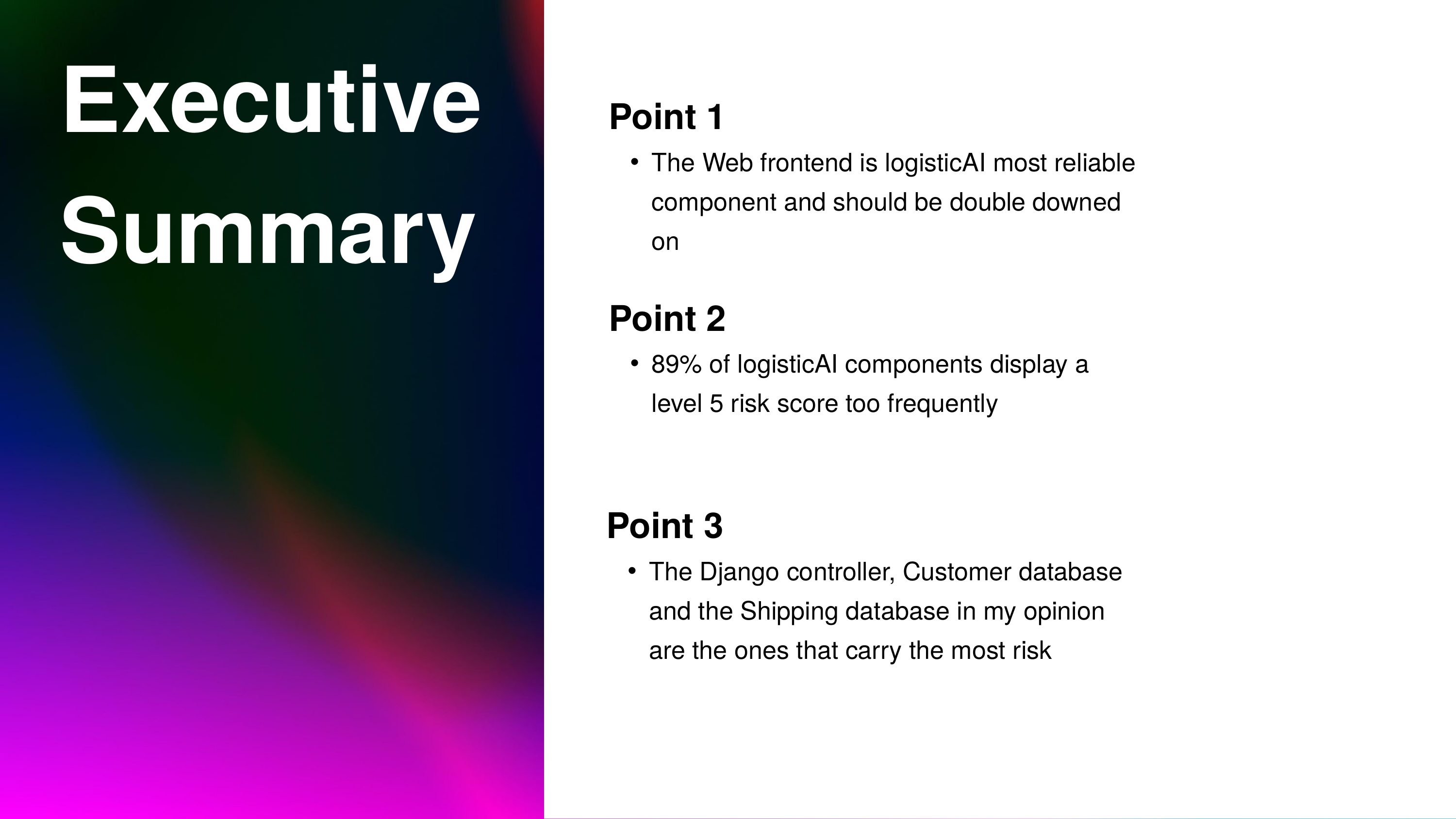

Executive
Summary
Point 1
The Web frontend is logisticAI most reliable component and should be double downed on
Point 2
89% of logisticAI components display a level 5 risk score too frequently
Point 3
The Django controller, Customer database and the Shipping database in my opinion are the ones that carry the most risk